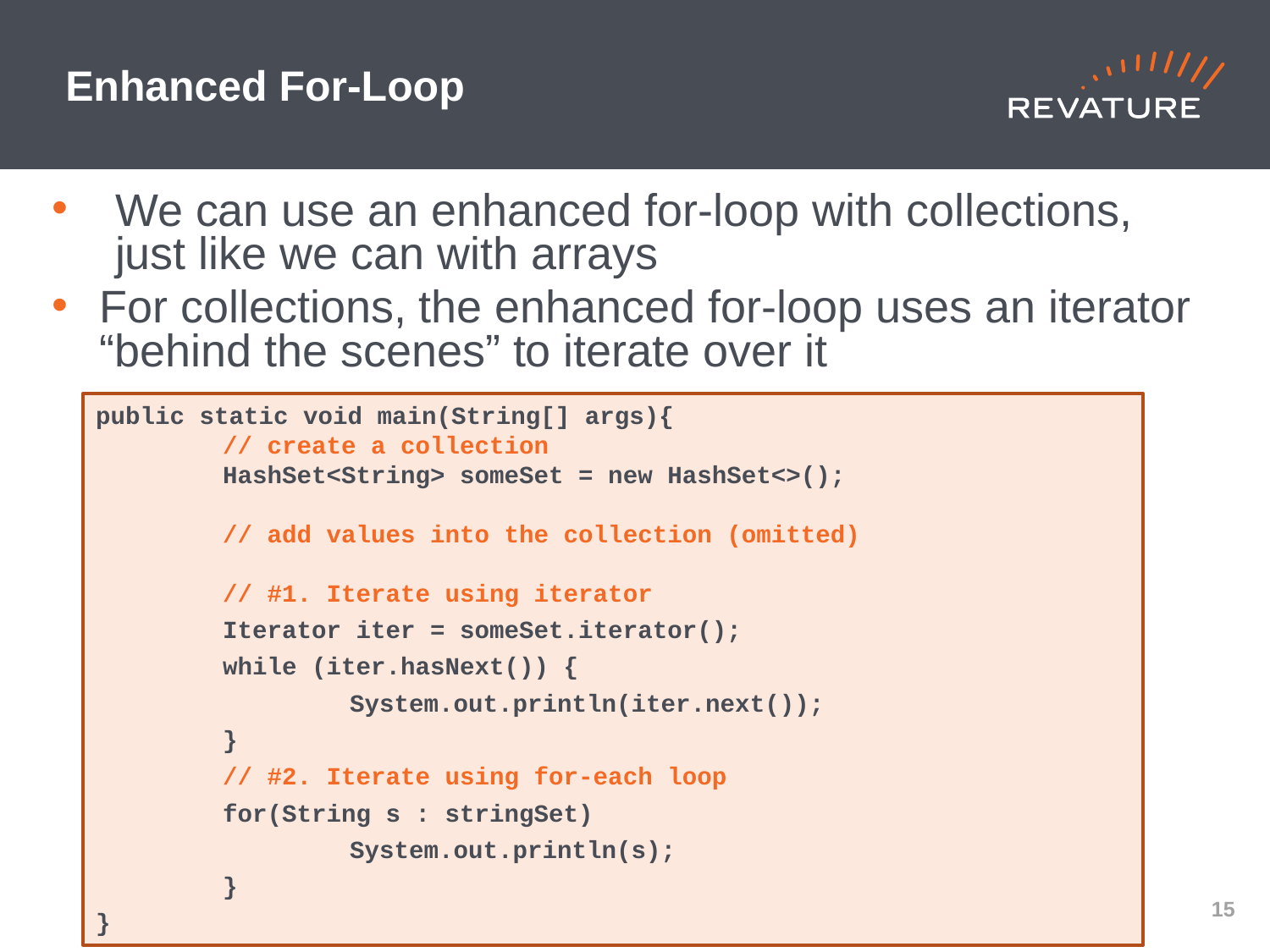

# Enhanced For-Loop
We can use an enhanced for-loop with collections, just like we can with arrays
For collections, the enhanced for-loop uses an iterator “behind the scenes” to iterate over it
public static void main(String[] args){
	// create a collection
	HashSet<String> someSet = new HashSet<>();

	// add values into the collection (omitted)

	// #1. Iterate using iterator
	Iterator iter = someSet.iterator();
	while (iter.hasNext()) {
		System.out.println(iter.next());
	}
	// #2. Iterate using for-each loop
	for(String s : stringSet)
		System.out.println(s);
	}
}
15